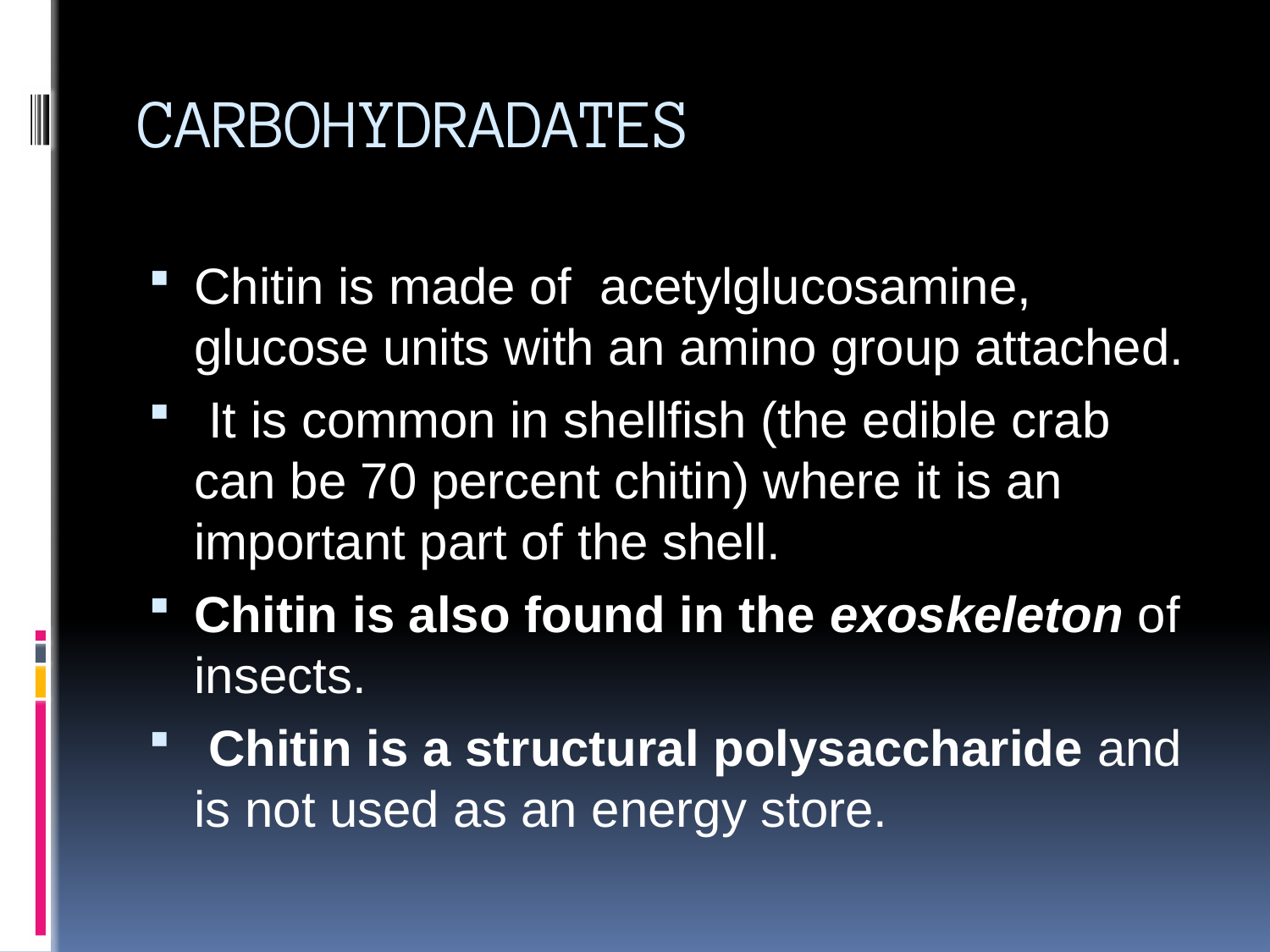

# CARBOHYDRADATES
Chitin is made of  acetylglucosamine, glucose units with an amino group attached.
 It is common in shellfish (the edible crab can be 70 percent chitin) where it is an important part of the shell.
Chitin is also found in the exoskeleton of insects.
 Chitin is a structural polysaccharide and is not used as an energy store.